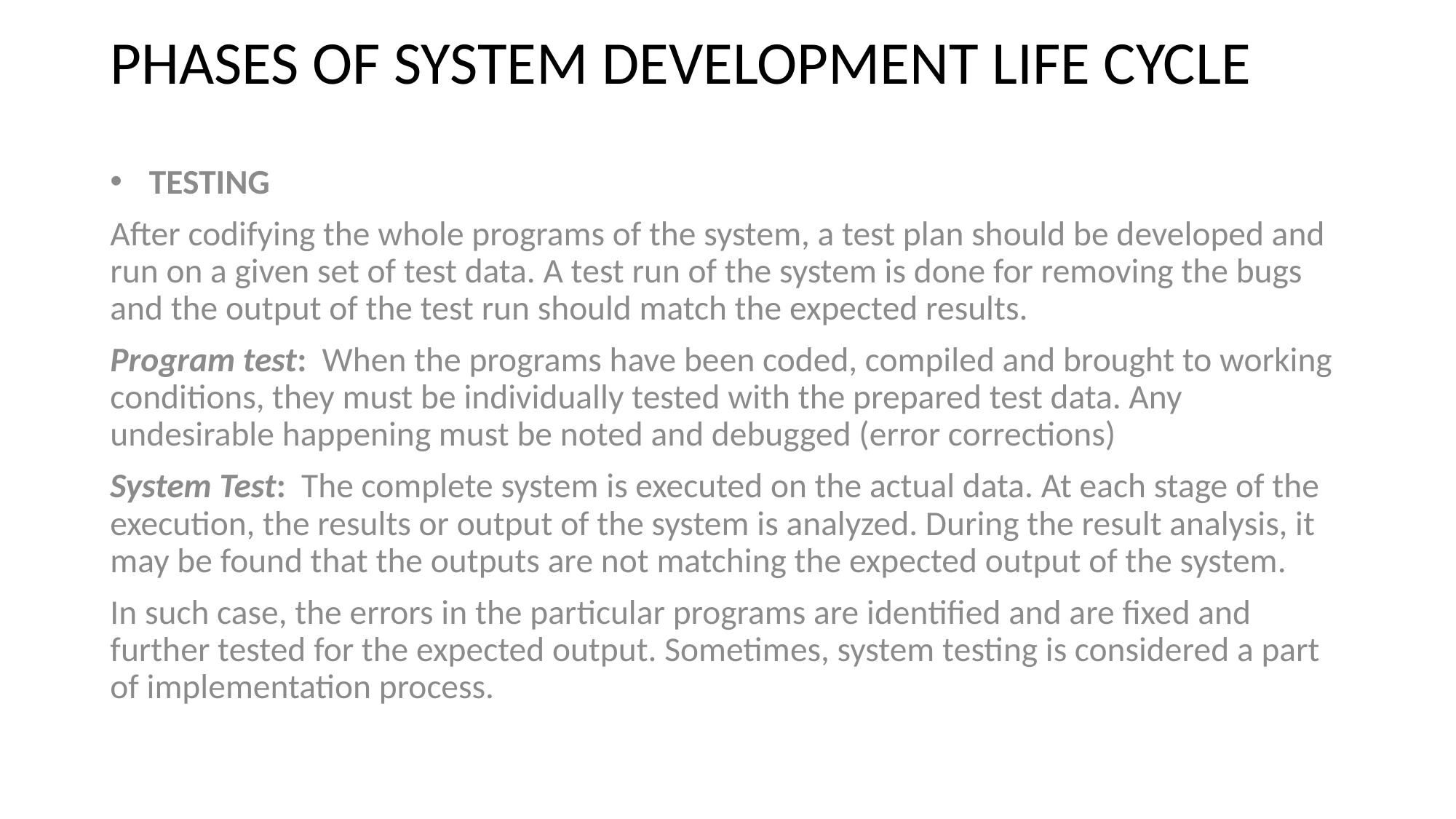

# PHASES OF SYSTEM DEVELOPMENT LIFE CYCLE
TESTING
After codifying the whole programs of the system, a test plan should be developed and run on a given set of test data. A test run of the system is done for removing the bugs and the output of the test run should match the expected results.
Program test:  When the programs have been coded, compiled and brought to working conditions, they must be individually tested with the prepared test data. Any undesirable happening must be noted and debugged (error corrections)
System Test:  The complete system is executed on the actual data. At each stage of the execution, the results or output of the system is analyzed. During the result analysis, it may be found that the outputs are not matching the expected output of the system.
In such case, the errors in the particular programs are identified and are fixed and further tested for the expected output. Sometimes, system testing is considered a part of implementation process.